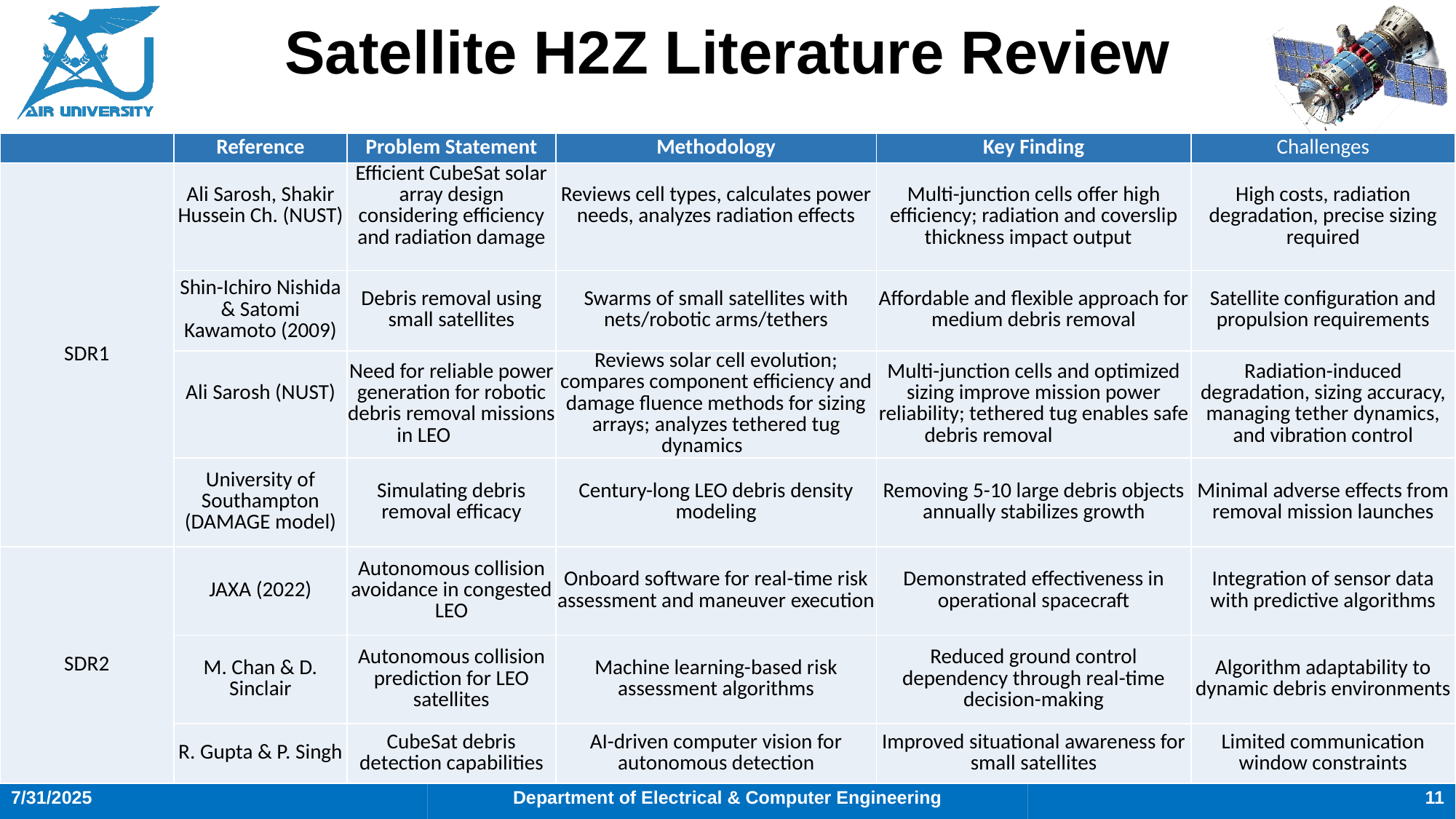

# Satellite H2Z Literature Review
|  | Reference | Problem Statement | Methodology | Key Finding | Challenges |
| --- | --- | --- | --- | --- | --- |
| SDR1 | Ali Sarosh, Shakir Hussein Ch. (NUST) | Efficient CubeSat solar array design considering efficiency and radiation damage | Reviews cell types, calculates power needs, analyzes radiation effects | Multi-junction cells offer high efficiency; radiation and coverslip thickness impact output | High costs, radiation degradation, precise sizing required |
|  | Shin-Ichiro Nishida & Satomi Kawamoto (2009) | Debris removal using small satellites | Swarms of small satellites with nets/robotic arms/tethers | Affordable and flexible approach for medium debris removal | Satellite configuration and propulsion requirements |
|  | Ali Sarosh (NUST) | Need for reliable power generation for robotic debris removal missions in LEO | Reviews solar cell evolution; compares component efficiency and damage fluence methods for sizing arrays; analyzes tethered tug dynamics | Multi-junction cells and optimized sizing improve mission power reliability; tethered tug enables safe debris removal | Radiation-induced degradation, sizing accuracy, managing tether dynamics, and vibration control |
|  | University of Southampton (DAMAGE model) | Simulating debris removal efficacy | Century-long LEO debris density modeling | Removing 5-10 large debris objects annually stabilizes growth | Minimal adverse effects from removal mission launches |
| SDR2 | JAXA (2022) | Autonomous collision avoidance in congested LEO | Onboard software for real-time risk assessment and maneuver execution | Demonstrated effectiveness in operational spacecraft | Integration of sensor data with predictive algorithms |
|  | M. Chan & D. Sinclair | Autonomous collision prediction for LEO satellites | Machine learning-based risk assessment algorithms | Reduced ground control dependency through real-time decision-making | Algorithm adaptability to dynamic debris environments |
|  | R. Gupta & P. Singh | CubeSat debris detection capabilities | AI-driven computer vision for autonomous detection | Improved situational awareness for small satellites | Limited communication window constraints |
11
7/31/2025
Department of Electrical & Computer Engineering